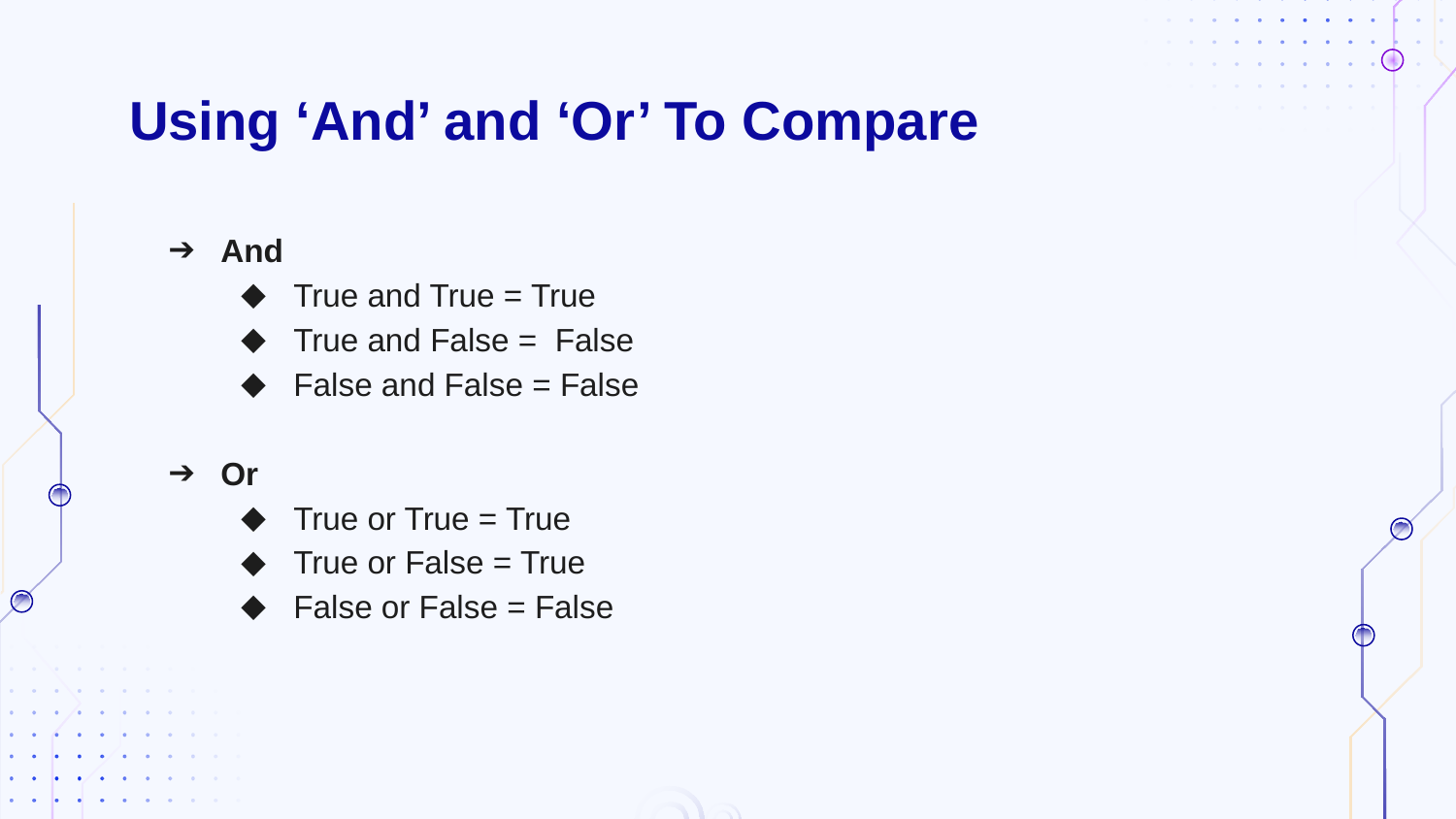

# Using ‘And’ and ‘Or’ To Compare
And
True and True = True
True and False =  False
False and False = False

Or
True or True = True
True or False = True
False or False = False